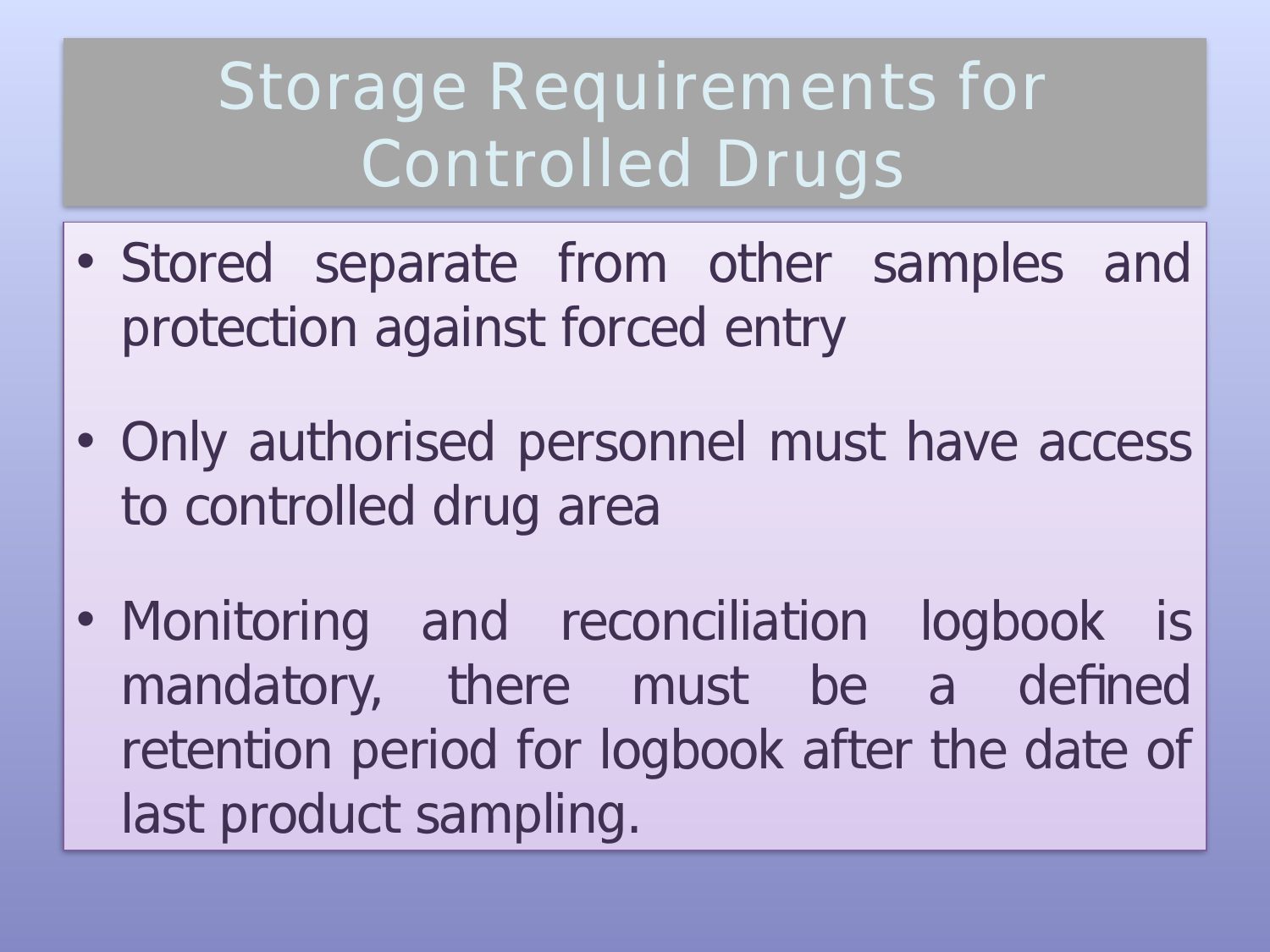

# Storage Requirements for Controlled Drugs
Stored separate from other samples and protection against forced entry
Only authorised personnel must have access to controlled drug area
Monitoring and reconciliation logbook is mandatory, there must be a defined retention period for logbook after the date of last product sampling.